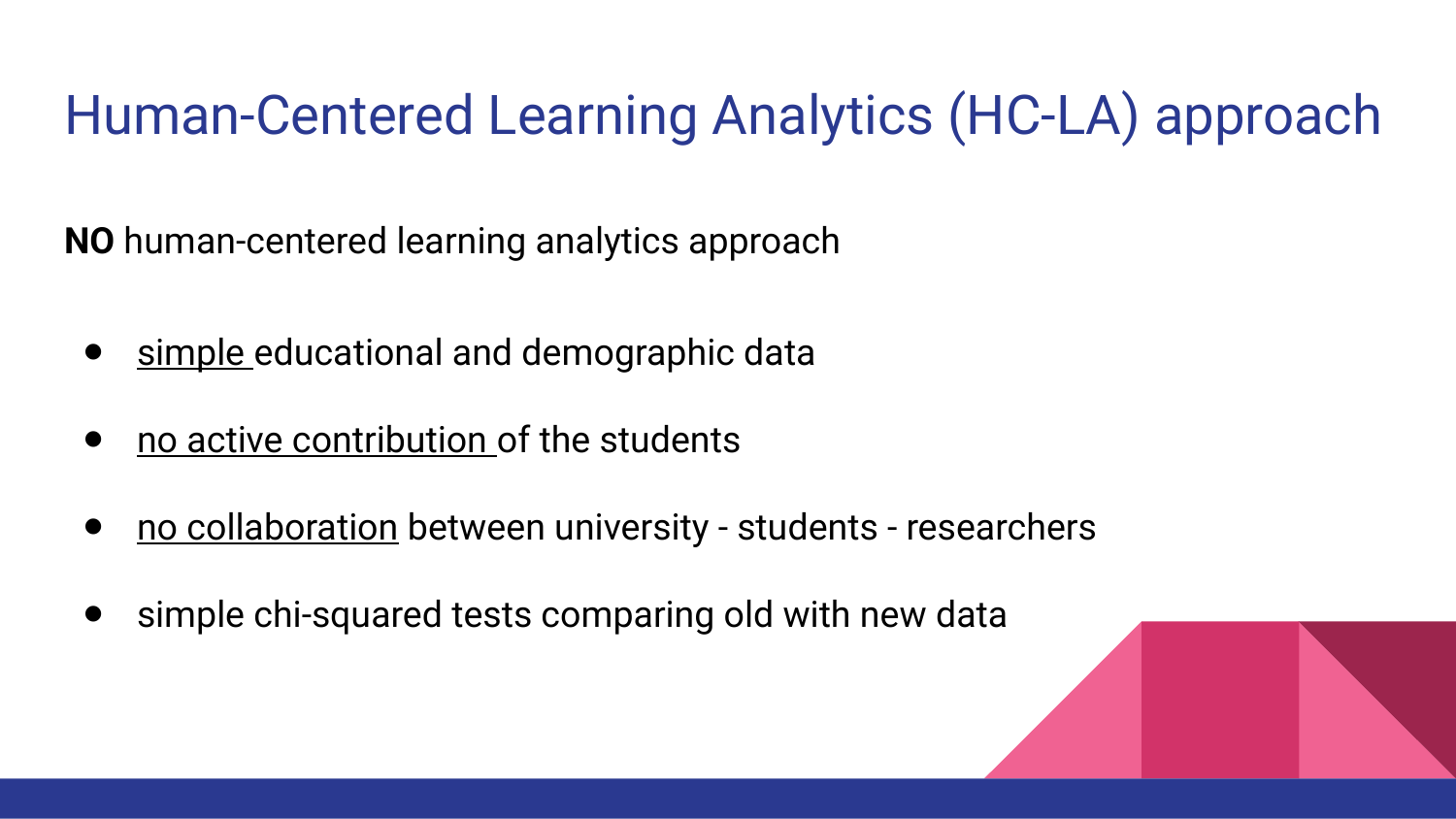

# Human-Centered Learning Analytics (HC-LA) approach
NO human-centered learning analytics approach
simple educational and demographic data
no active contribution of the students
no collaboration between university - students - researchers
simple chi-squared tests comparing old with new data